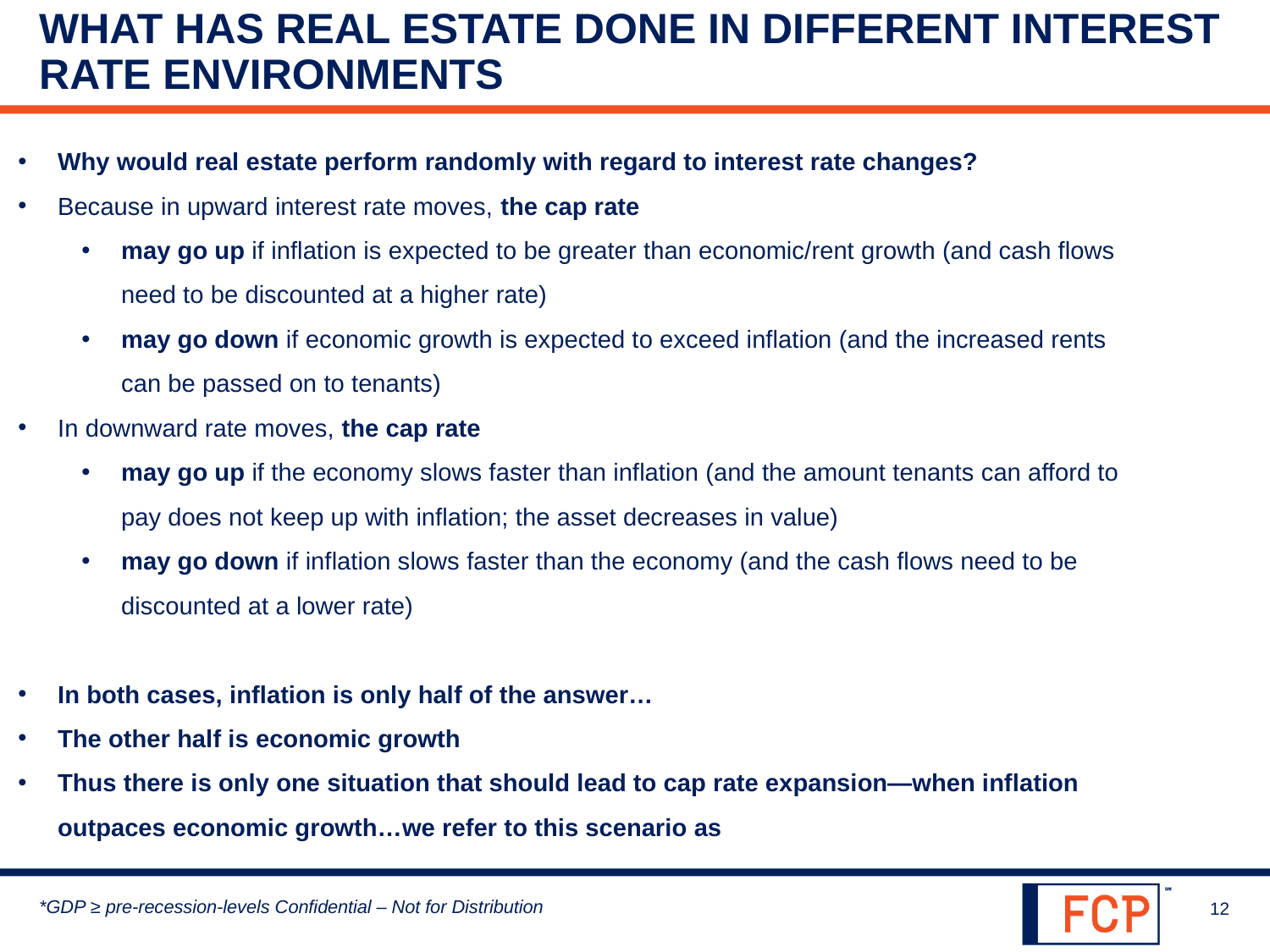

What has real estate done in different interest rate environments
Why would real estate perform randomly with regard to interest rate changes?
Because in upward interest rate moves, the cap rate
may go up if inflation is expected to be greater than economic/rent growth (and cash flows need to be discounted at a higher rate)
may go down if economic growth is expected to exceed inflation (and the increased rents can be passed on to tenants)
In downward rate moves, the cap rate
may go up if the economy slows faster than inflation (and the amount tenants can afford to pay does not keep up with inflation; the asset decreases in value)
may go down if inflation slows faster than the economy (and the cash flows need to be discounted at a lower rate)

In both cases, inflation is only half of the answer…
The other half is economic growth
Thus there is only one situation that should lead to cap rate expansion—when inflation outpaces economic growth…we refer to this scenario as

*GDP ≥ pre-recession-levels Confidential – Not for Distribution
12